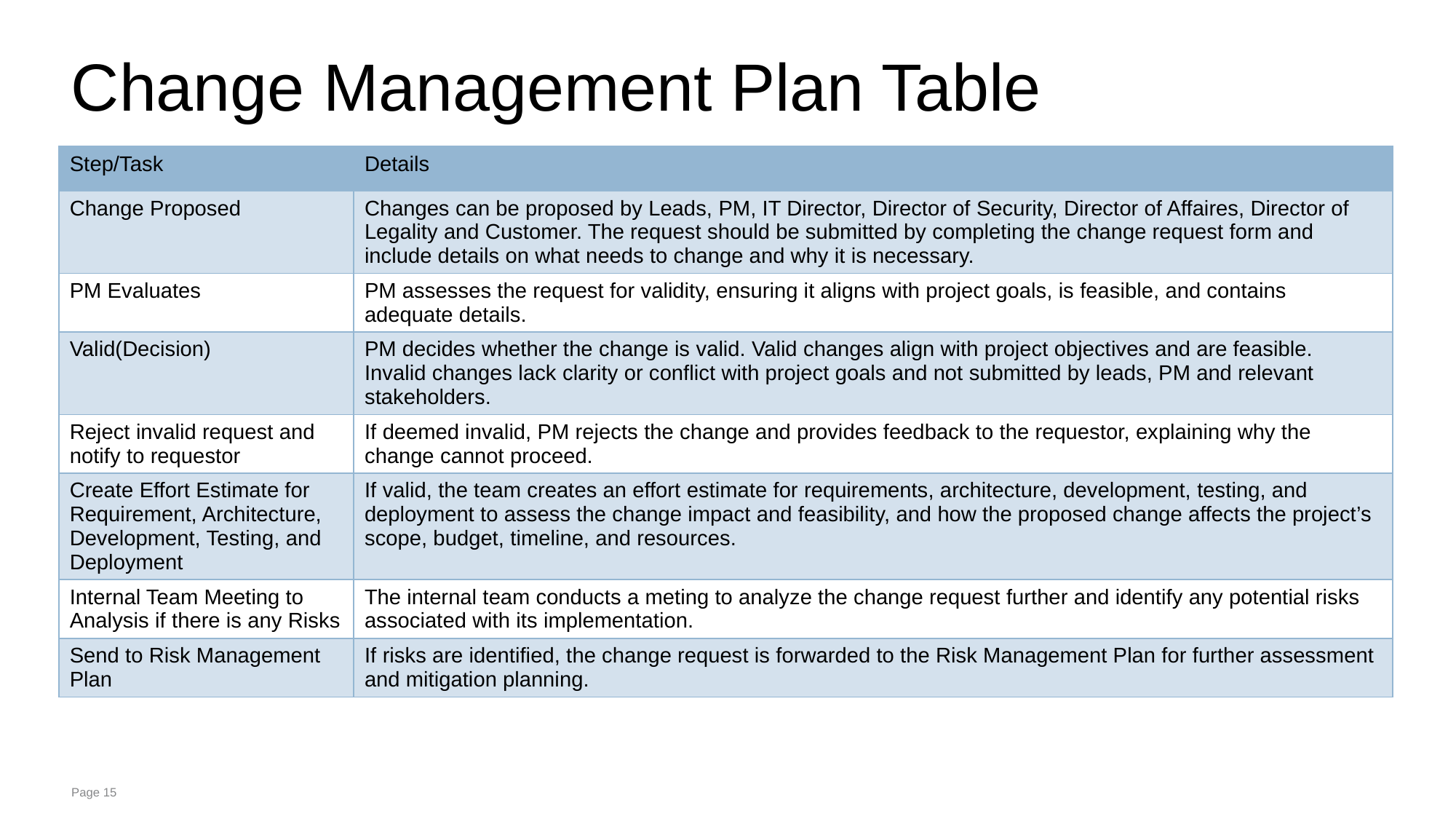

# Change Management Plan Table
| Step/Task | Details |
| --- | --- |
| Change Proposed | Changes can be proposed by Leads, PM, IT Director, Director of Security, Director of Affaires, Director of Legality and Customer. The request should be submitted by completing the change request form and include details on what needs to change and why it is necessary. |
| PM Evaluates | PM assesses the request for validity, ensuring it aligns with project goals, is feasible, and contains adequate details. |
| Valid(Decision) | PM decides whether the change is valid. Valid changes align with project objectives and are feasible. Invalid changes lack clarity or conflict with project goals and not submitted by leads, PM and relevant stakeholders. |
| Reject invalid request and notify to requestor | If deemed invalid, PM rejects the change and provides feedback to the requestor, explaining why the change cannot proceed. |
| Create Effort Estimate for Requirement, Architecture, Development, Testing, and Deployment | If valid, the team creates an effort estimate for requirements, architecture, development, testing, and deployment to assess the change impact and feasibility, and how the proposed change affects the project’s scope, budget, timeline, and resources. |
| Internal Team Meeting to Analysis if there is any Risks | The internal team conducts a meting to analyze the change request further and identify any potential risks associated with its implementation. |
| Send to Risk Management Plan | If risks are identified, the change request is forwarded to the Risk Management Plan for further assessment and mitigation planning. |